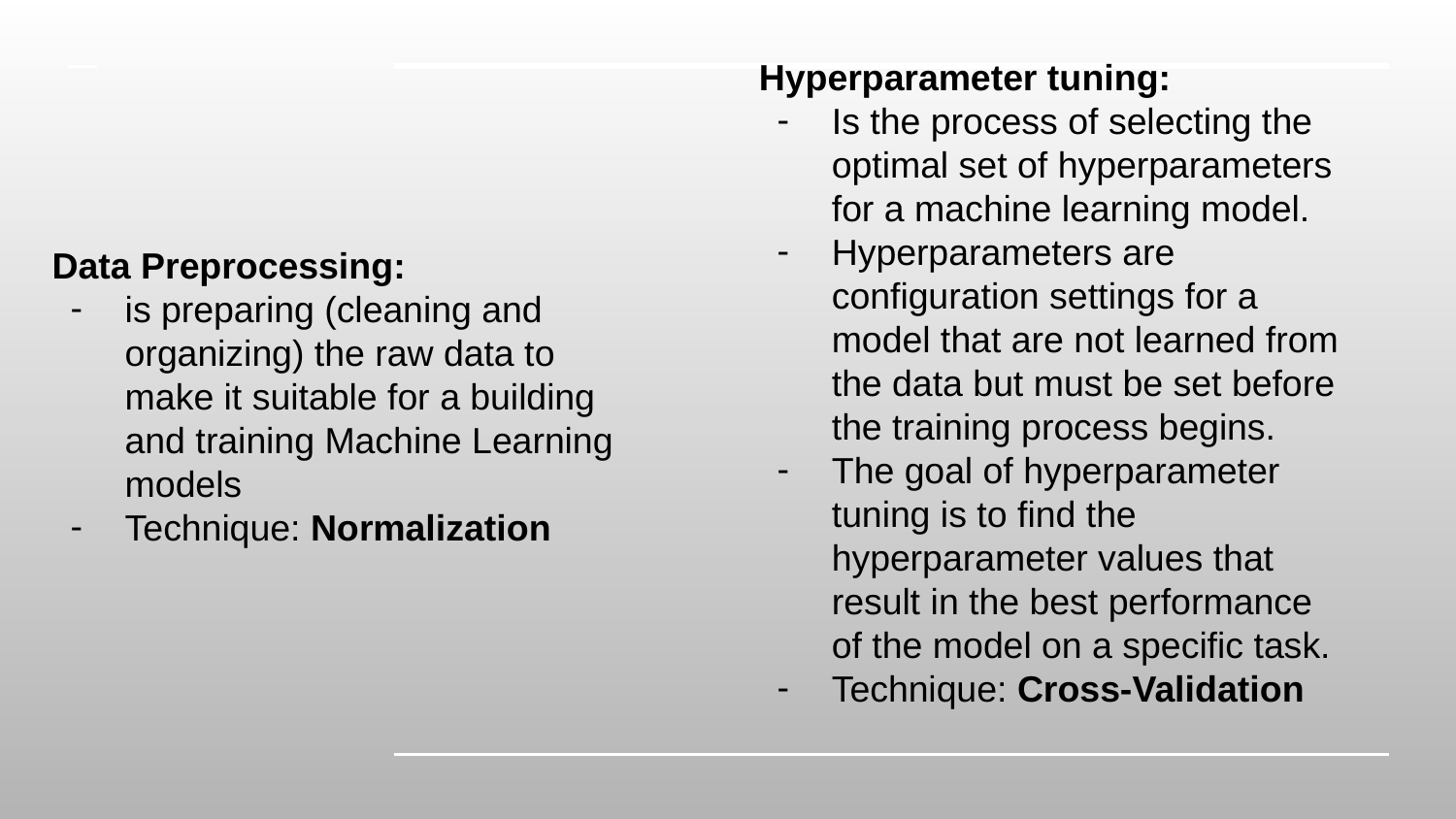

Hyperparameter tuning:
Is the process of selecting the optimal set of hyperparameters for a machine learning model.
Hyperparameters are configuration settings for a model that are not learned from the data but must be set before the training process begins.
The goal of hyperparameter tuning is to find the hyperparameter values that result in the best performance of the model on a specific task.
Technique: Cross-Validation
Data Preprocessing:
is preparing (cleaning and organizing) the raw data to make it suitable for a building and training Machine Learning models
Technique: Normalization